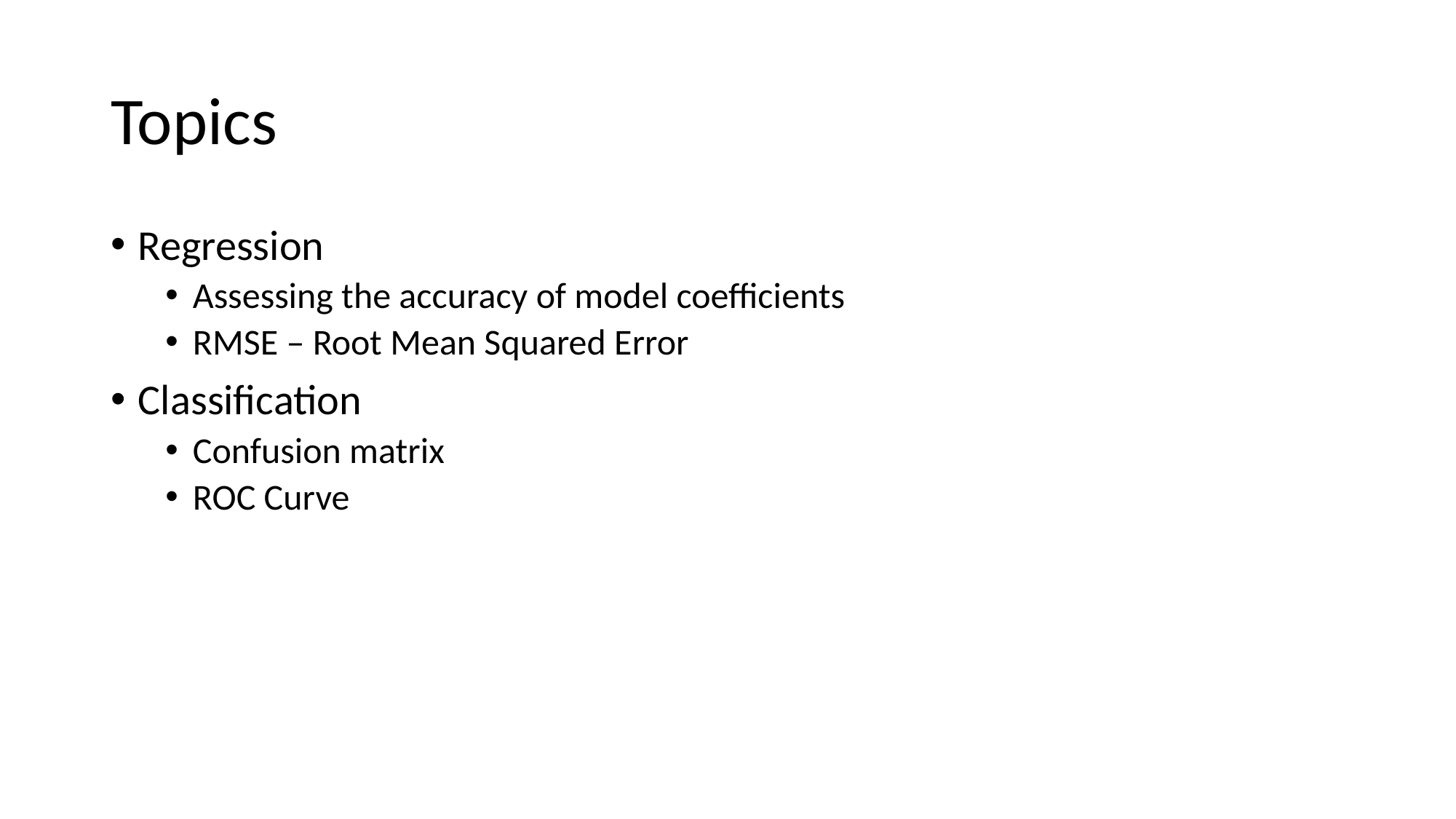

# Topics
Regression
Assessing the accuracy of model coefficients
RMSE – Root Mean Squared Error
Classification
Confusion matrix
ROC Curve